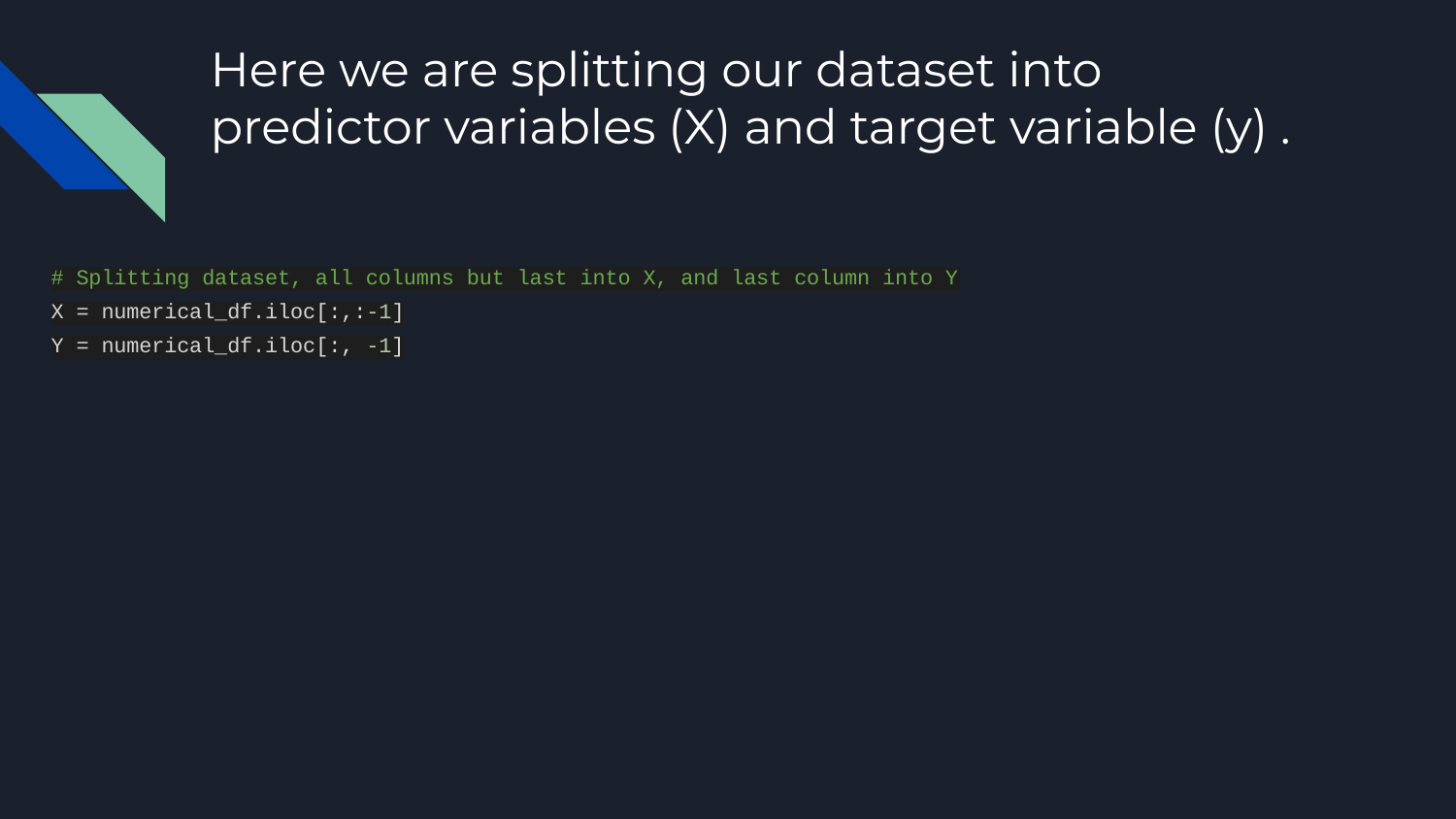

# Here we are splitting our dataset into predictor variables (X) and target variable (y) .
# Splitting dataset, all columns but last into X, and last column into Y
X = numerical_df.iloc[:,:-1]
Y = numerical_df.iloc[:, -1]